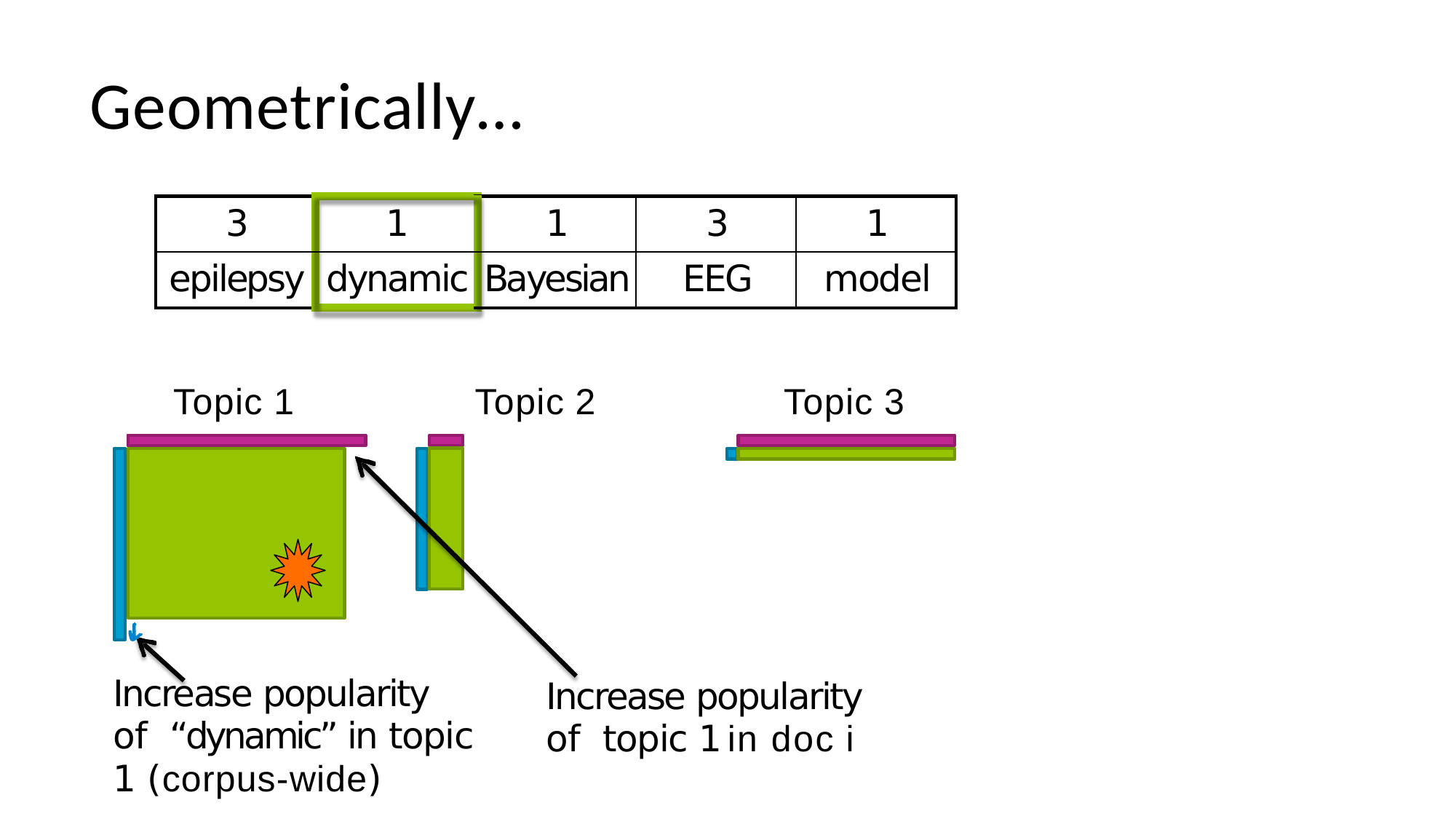

# Geometrically…

| 3 | 1 | 1 | 3 | 1 |
| --- | --- | --- | --- | --- |
| epilepsy | dynamic | Bayesian | EEG | model |
Topic 1
Topic 2
Topic 3

Increase popularity of  “dynamic” in topic 1  (corpus-wide)
Increase popularity of  topic 1 in doc i